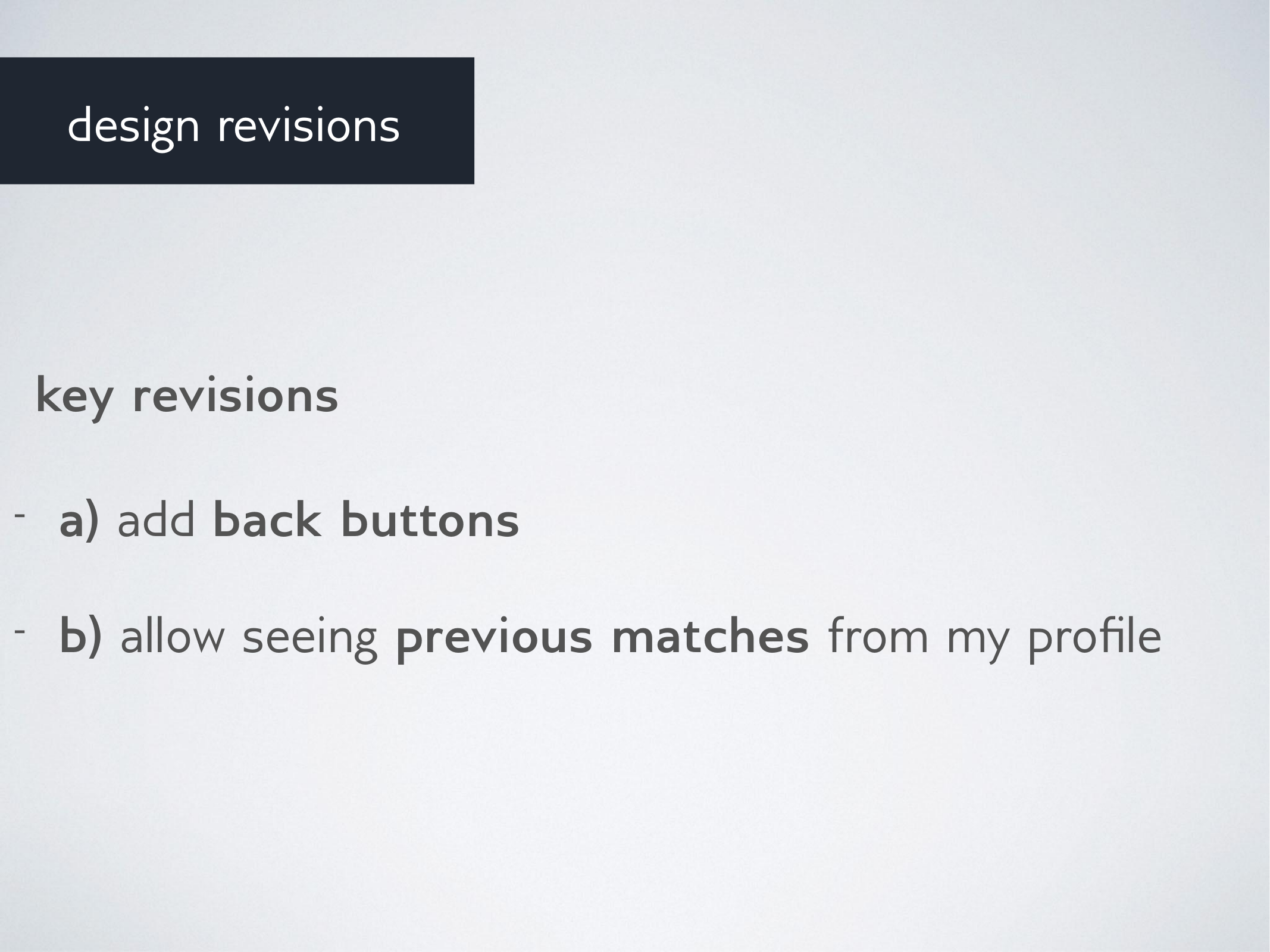

design revisions
key revisions

a) add back buttons

b) allow seeing previous matches from my profile